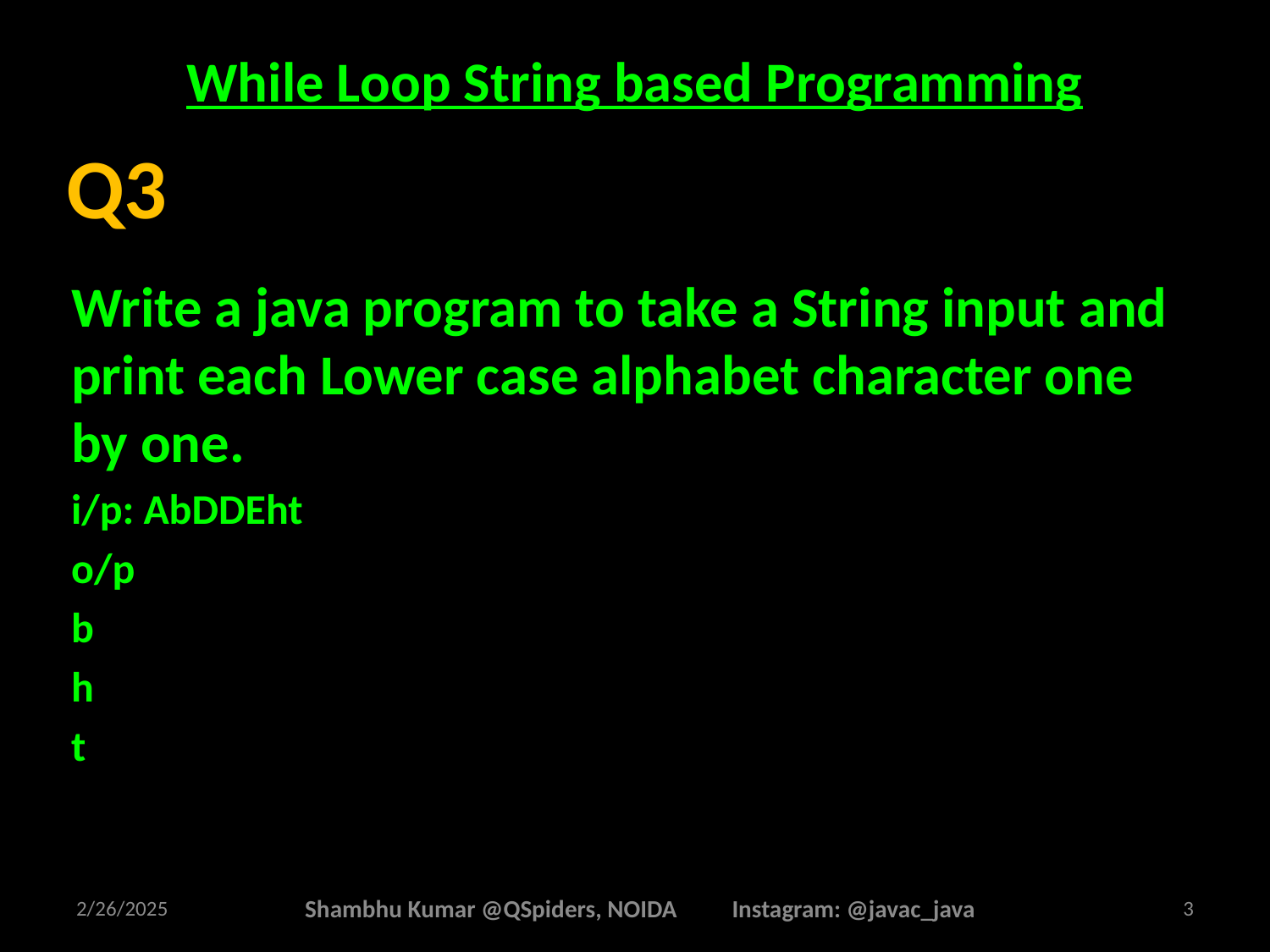

# While Loop String based Programming

Write a java program to take a String input and print each Lower case alphabet character one by one.
i/p: AbDDEht
o/p
b
h
t
Q3
2/26/2025
Shambhu Kumar @QSpiders, NOIDA          Instagram: @javac_java
3